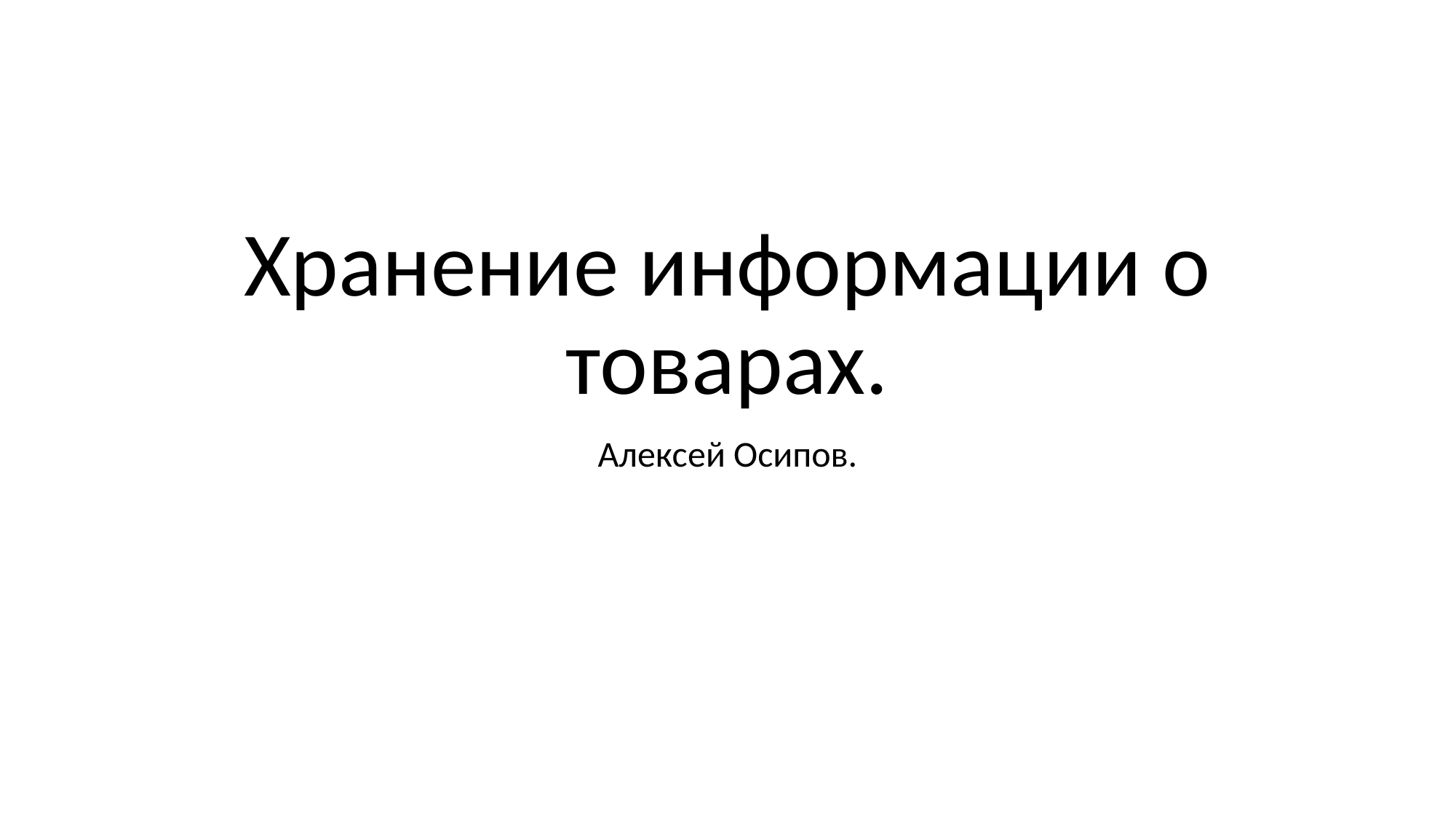

# Хранение информации о товарах.
Алексей Осипов.